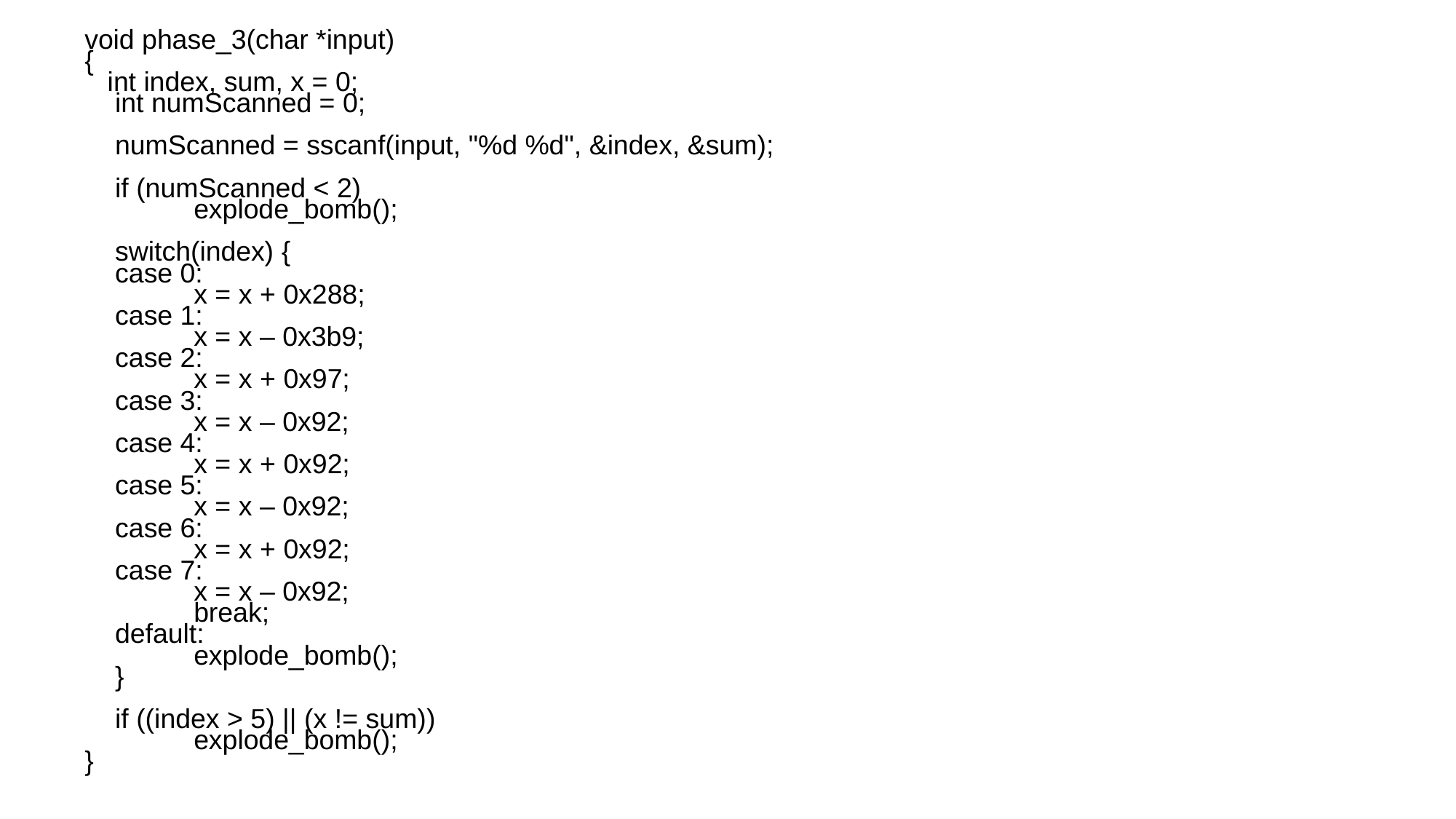

void phase_3(char *input)
{
   int index, sum, x = 0;
    int numScanned = 0;

    numScanned = sscanf(input, "%d %d", &index, &sum);

    if (numScanned < 2)
	explode_bomb();

    switch(index) {
    case 0:
	x = x + 0x288;
    case 1:
	x = x – 0x3b9;
    case 2:
	x = x + 0x97;
    case 3:
	x = x – 0x92;
    case 4:
	x = x + 0x92;
    case 5:
	x = x – 0x92;
    case 6:
	x = x + 0x92;
    case 7:
	x = x – 0x92;
	break;
    default:
	explode_bomb();
    }

    if ((index > 5) || (x != sum))
	explode_bomb();
}